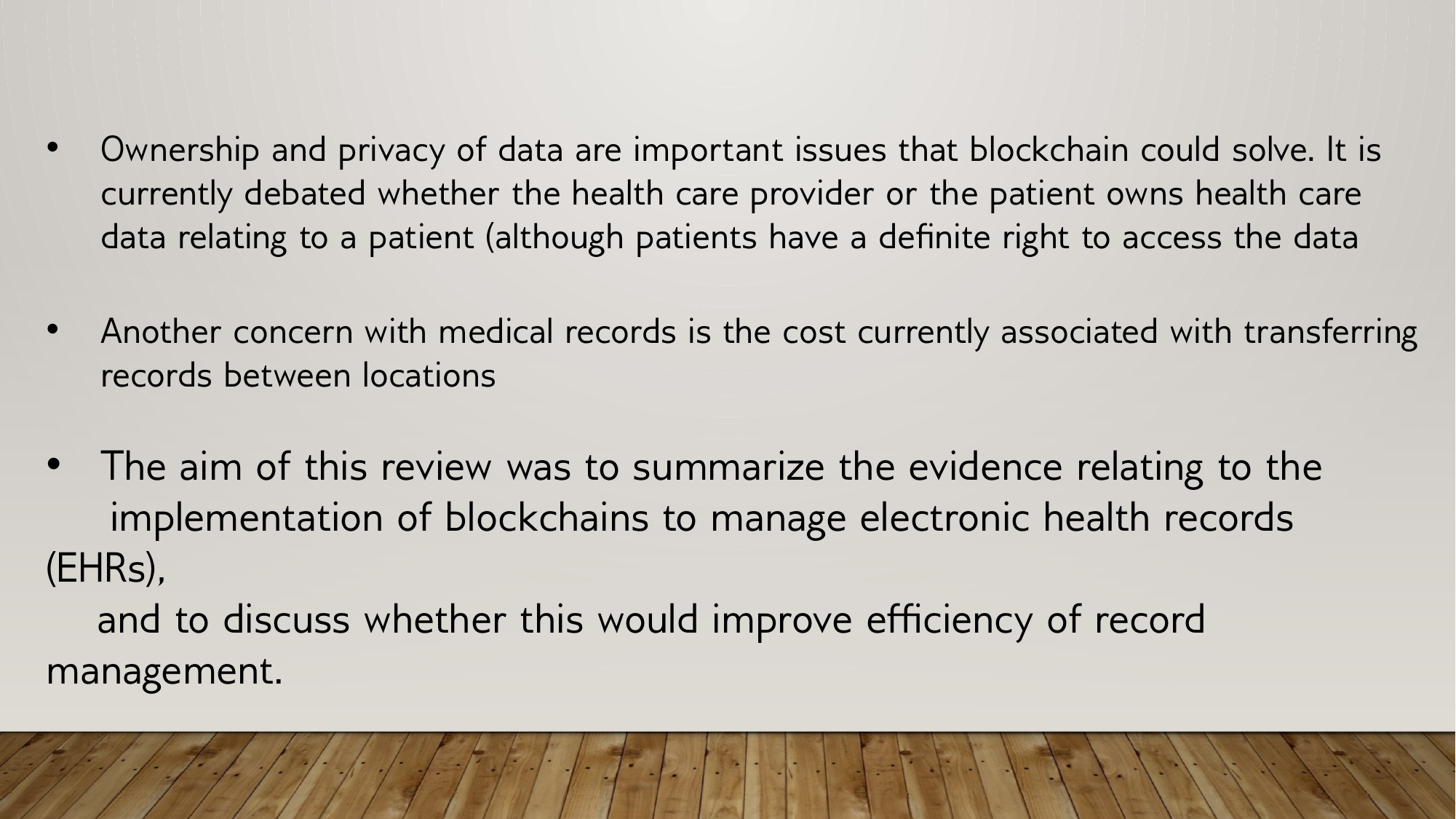

Ownership and privacy of data are important issues that blockchain could solve. It is currently debated whether the health care provider or the patient owns health care data relating to a patient (although patients have a definite right to access the data

Another concern with medical records is the cost currently associated with transferring records between locations

The aim of this review was to summarize the evidence relating to the
     implementation of blockchains to manage electronic health records (EHRs),
    and to discuss whether this would improve efficiency of record management.